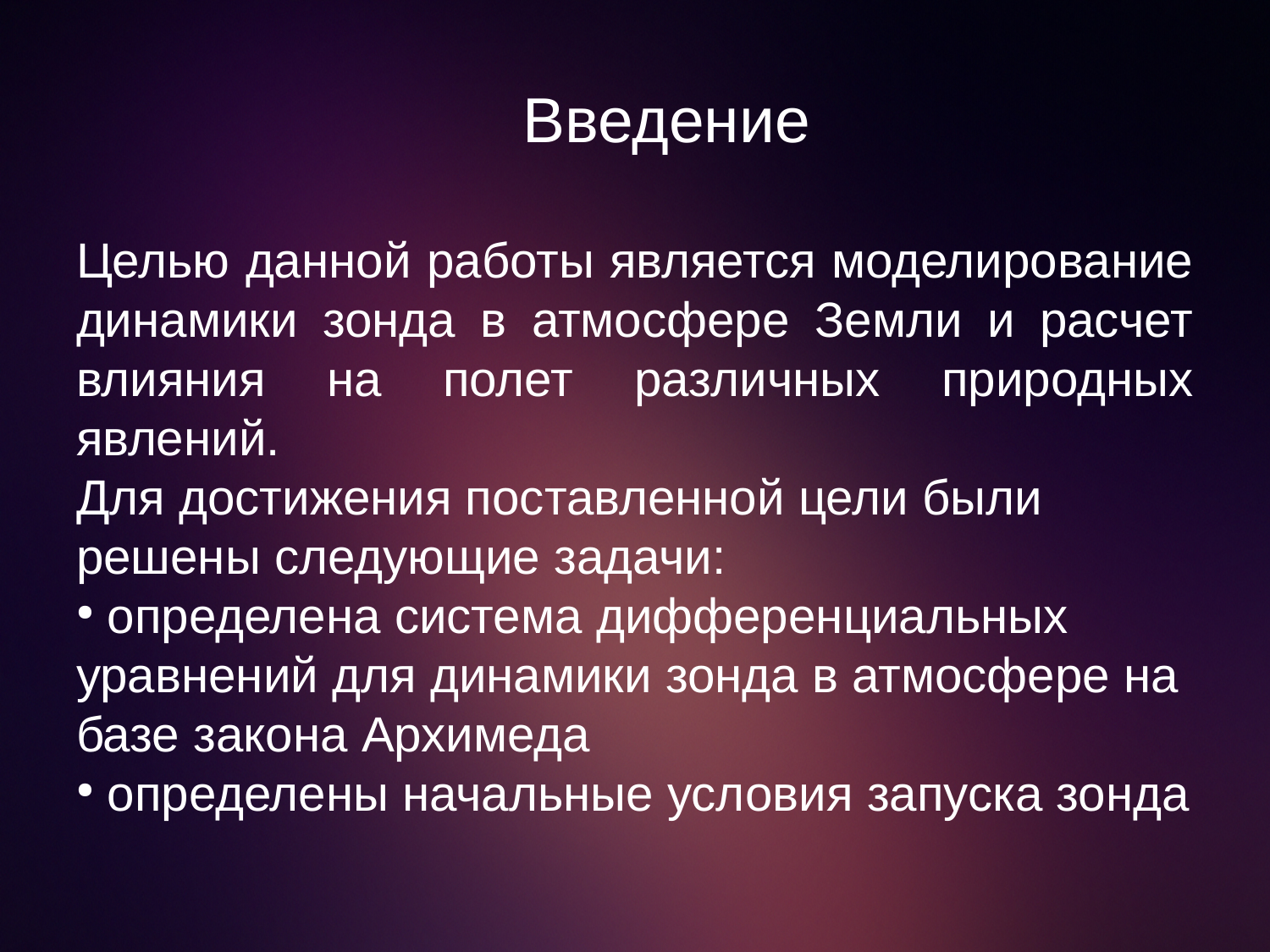

# Введение
Целью данной работы является моделирование динамики зонда в атмосфере Земли и расчет влияния на полет различных природных явлений.
Для достижения поставленной цели были решены следующие задачи:
 определена система дифференциальных уравнений для динамики зонда в атмосфере на базе закона Архимеда
 определены начальные условия запуска зонда